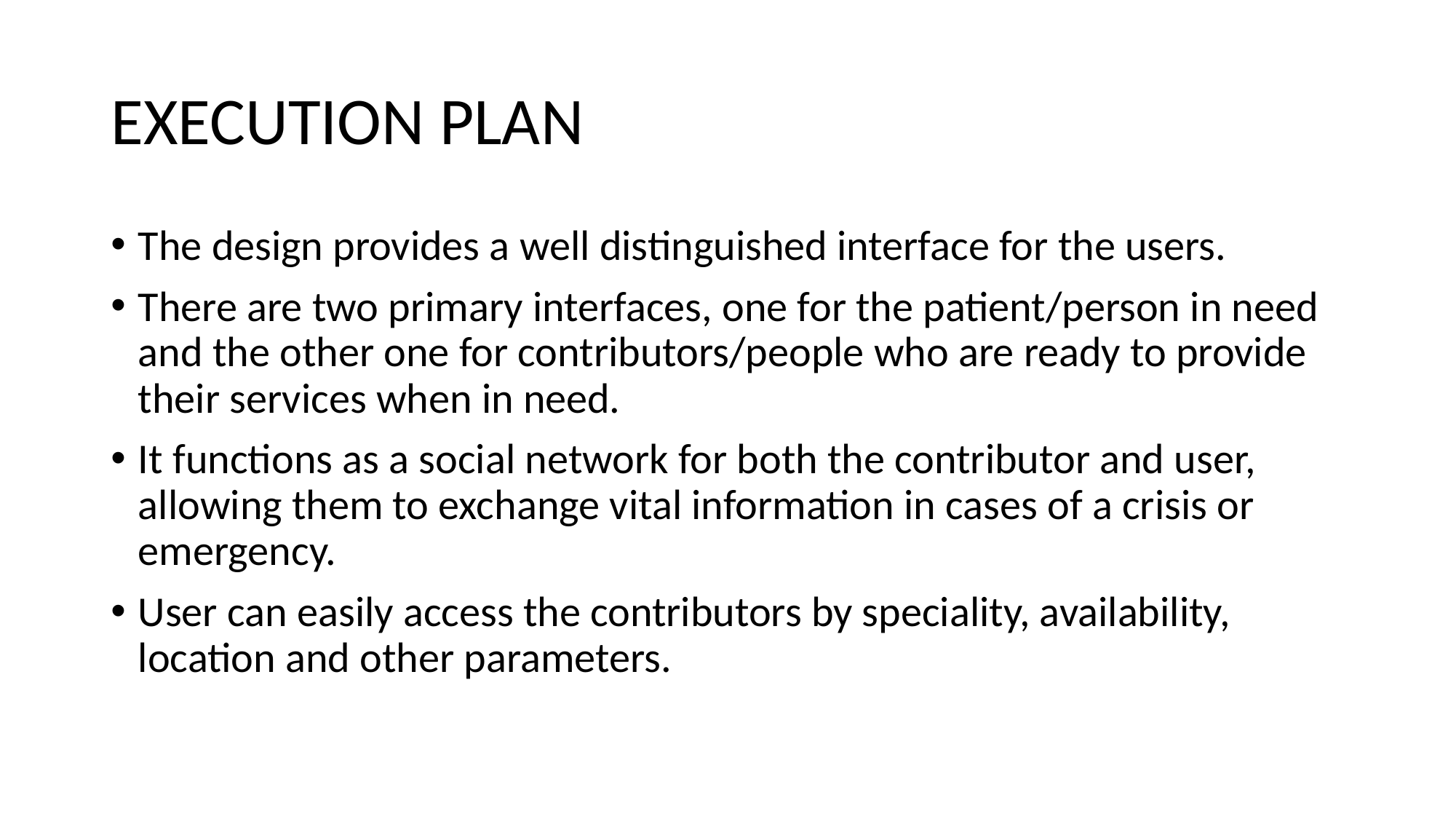

# EXECUTION PLAN
The design provides a well distinguished interface for the users.
There are two primary interfaces, one for the patient/person in need and the other one for contributors/people who are ready to provide their services when in need.
It functions as a social network for both the contributor and user, allowing them to exchange vital information in cases of a crisis or emergency.
User can easily access the contributors by speciality, availability, location and other parameters.